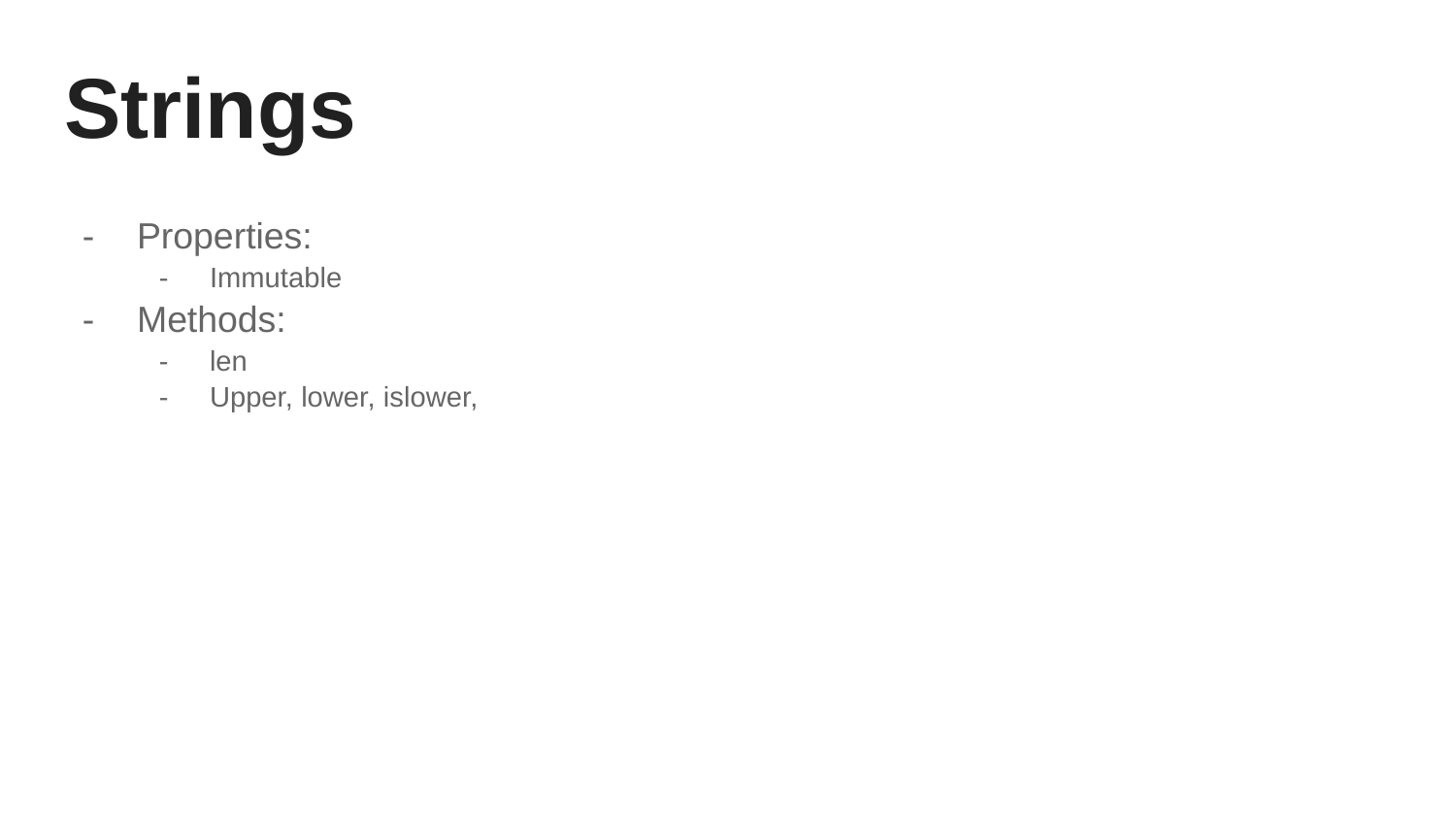

# Strings
Properties:
Immutable
Methods:
len
Upper, lower, islower,